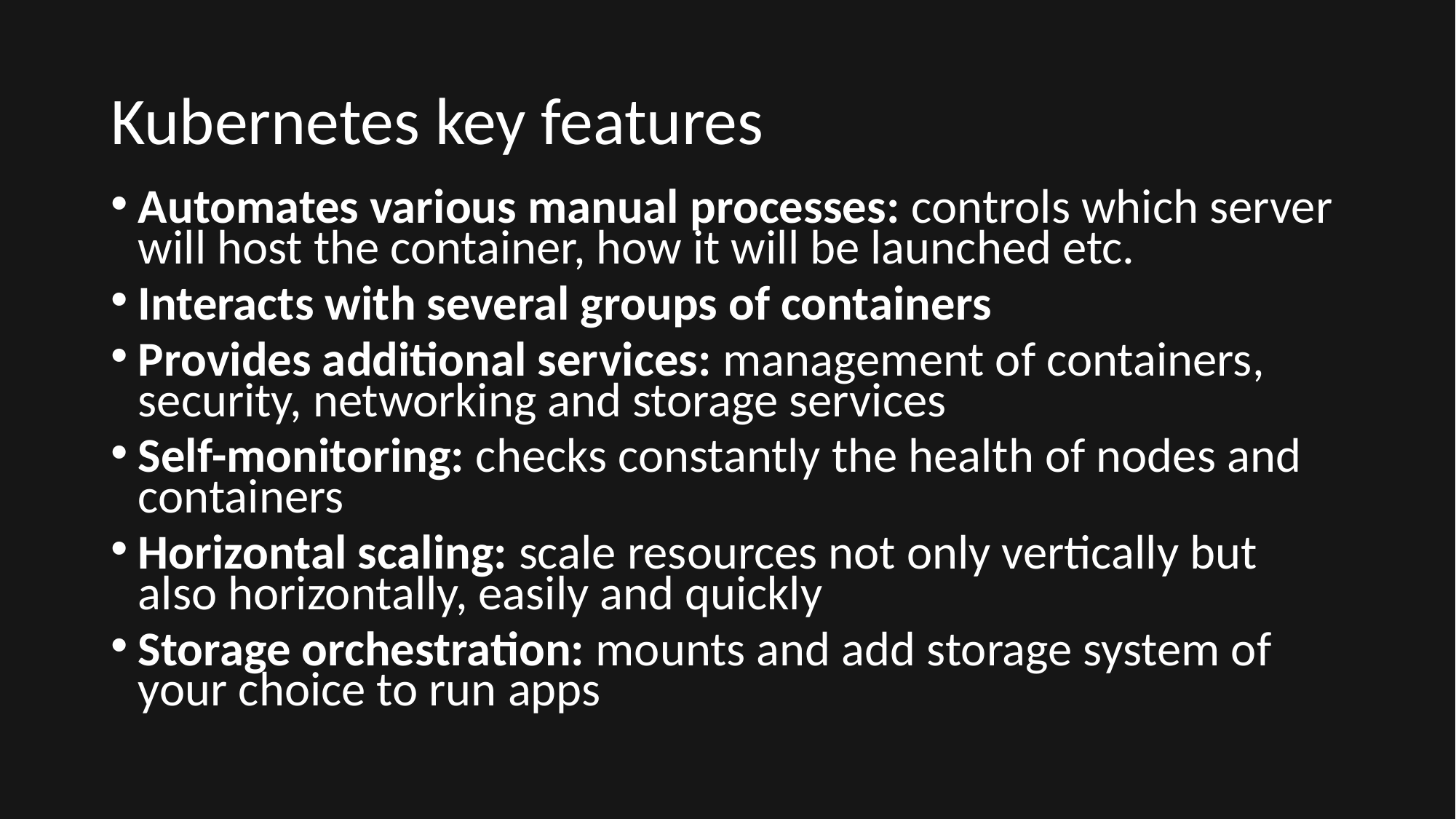

# Kubernetes key features
Automates various manual processes: controls which server will host the container, how it will be launched etc.
Interacts with several groups of containers
Provides additional services: management of containers, security, networking and storage services
Self-monitoring: checks constantly the health of nodes and containers
Horizontal scaling: scale resources not only vertically but also horizontally, easily and quickly
Storage orchestration: mounts and add storage system of your choice to run apps